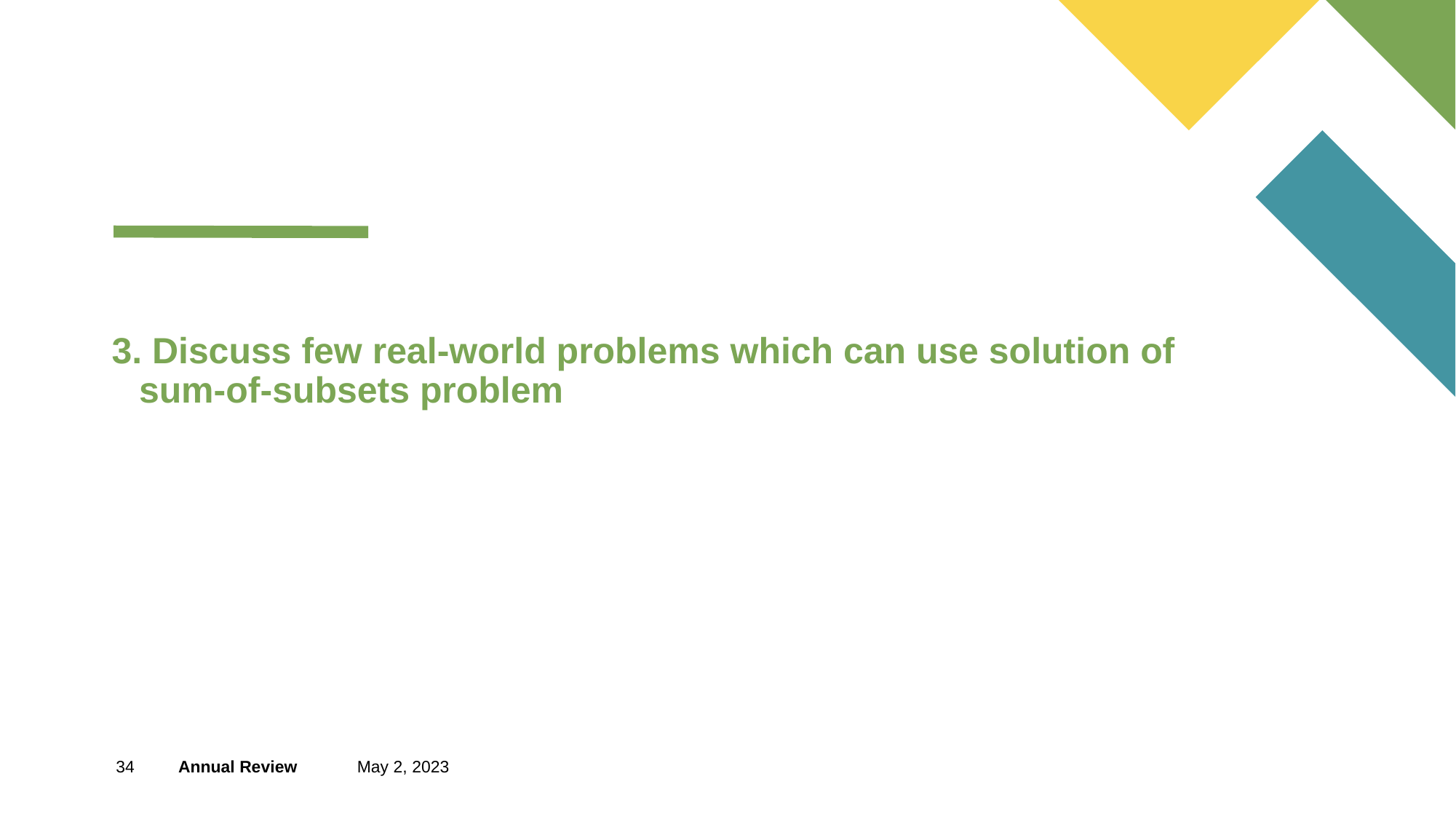

3. Discuss few real-world problems which can use solution of  sum-of-subsets problem
34
Annual Review
May 2, 2023